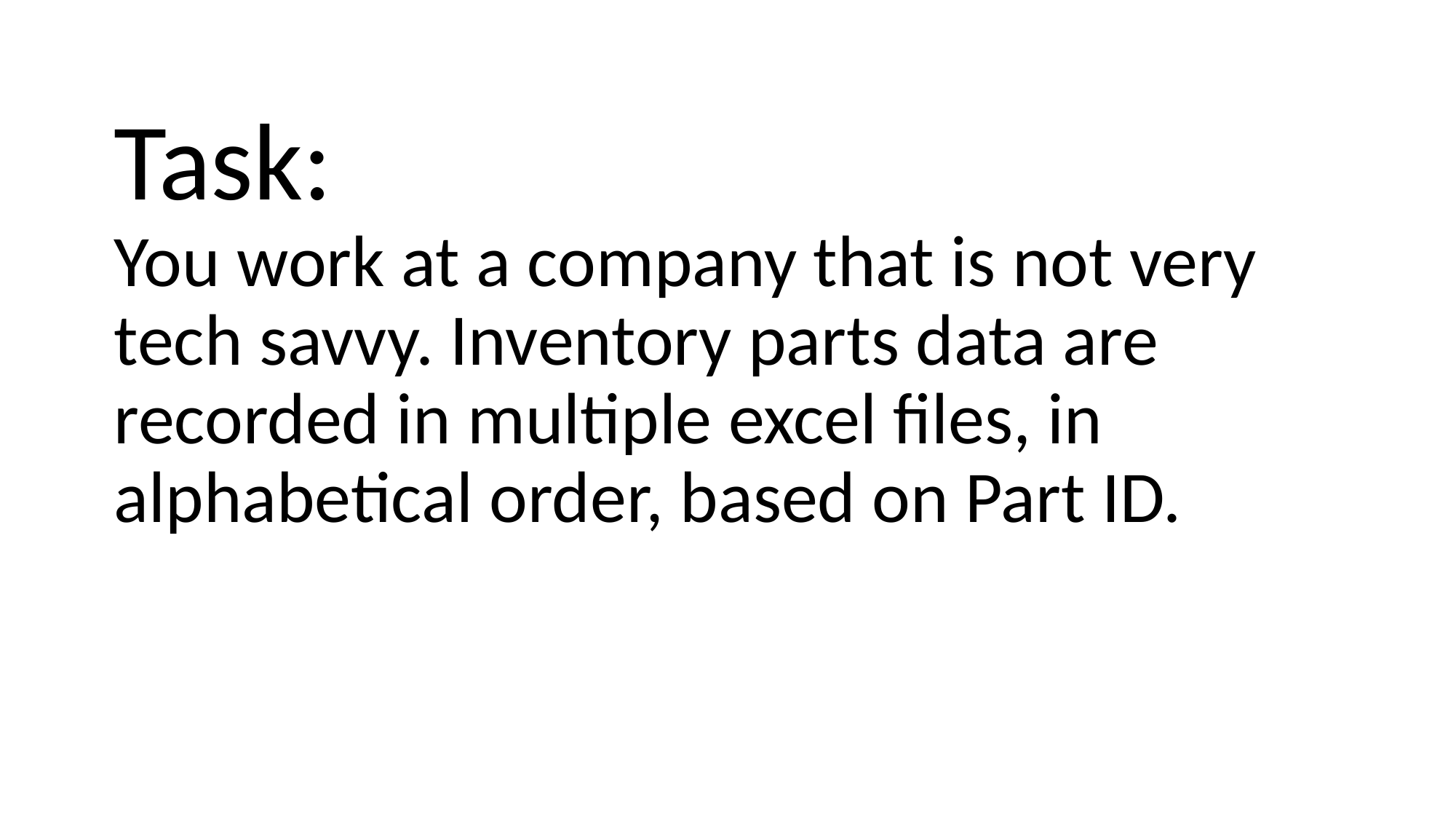

# Task: You work at a company that is not very tech savvy. Inventory parts data are recorded in multiple excel files, in alphabetical order, based on Part ID.